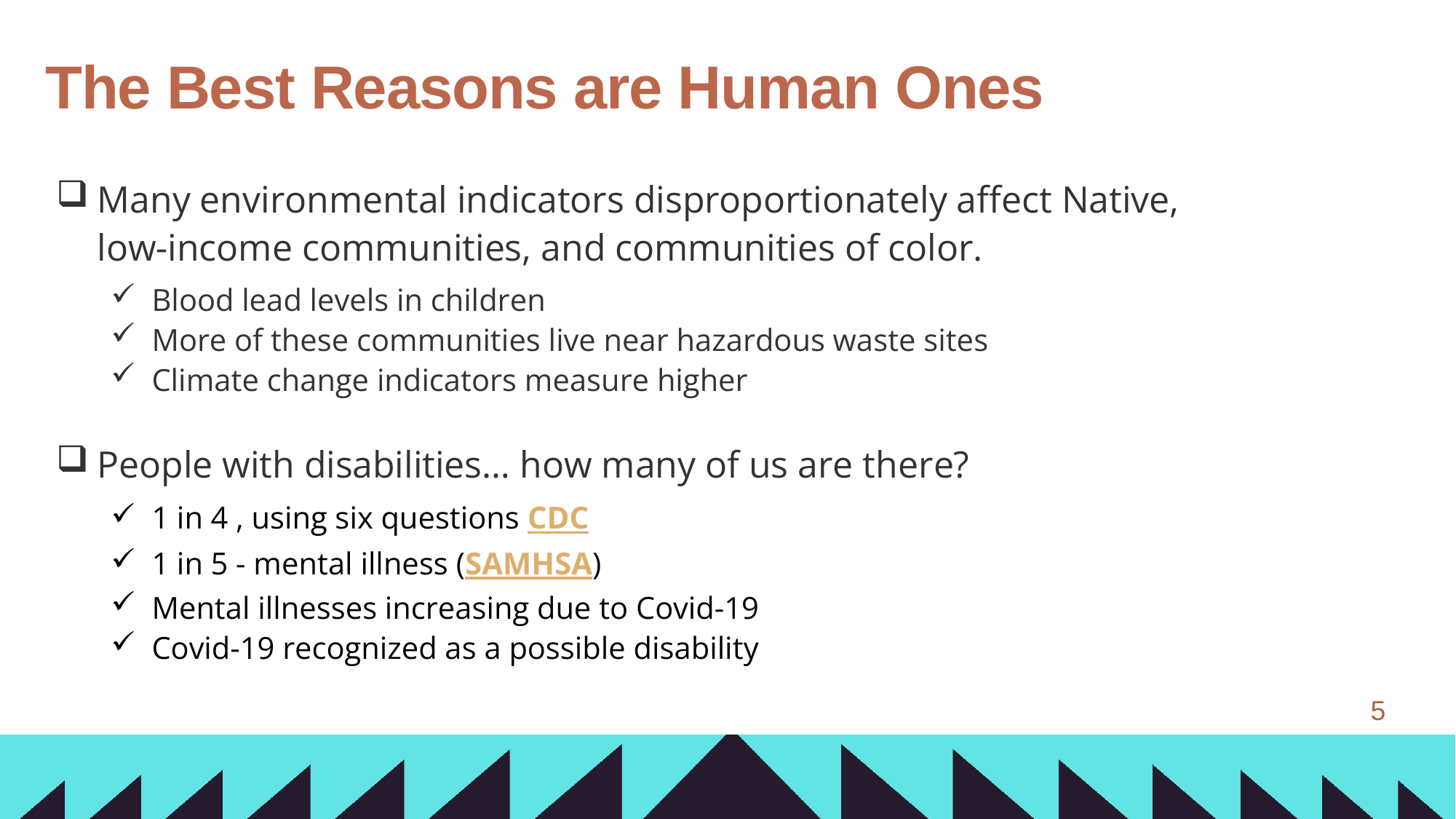

# The Best Reasons are Human Ones
Many environmental indicators disproportionately affect Native, low-income communities, and communities of color.
Blood lead levels in children
More of these communities live near hazardous waste sites
Climate change indicators measure higher

People with disabilities… how many of us are there?
1 in 4 , using six questions CDC
1 in 5 - mental illness (SAMHSA)
Mental illnesses increasing due to Covid-19
Covid-19 recognized as a possible disability

5